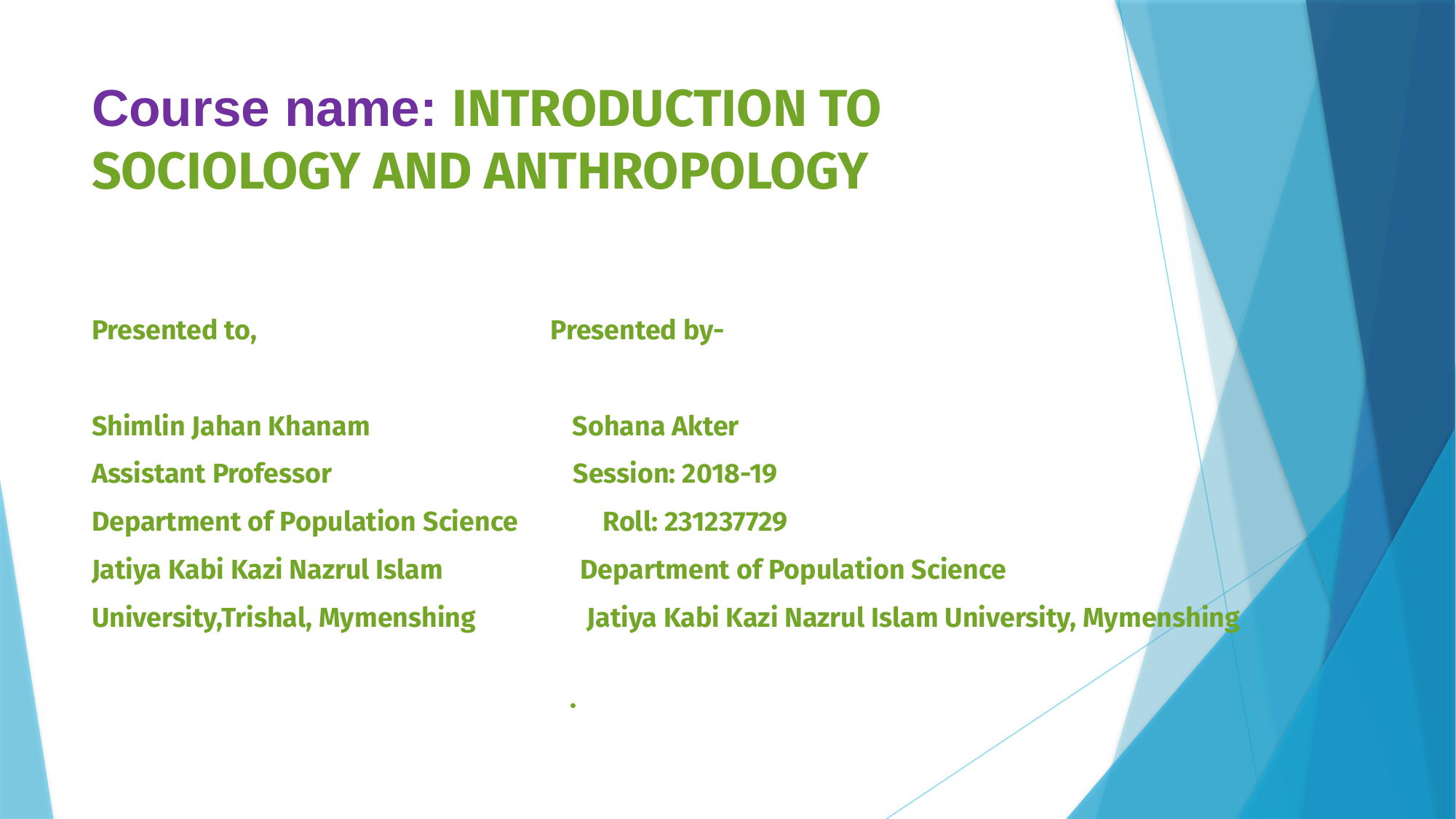

# Course name: INTRODUCTION TO SOCIOLOGY AND ANTHROPOLOGY

Presented to,                                             Presented by-

Shimlin Jahan Khanam                               Sohana Akter
Assistant Professor                                     Session: 2018-19
Department of Population Science             Roll: 231237729
Jatiya Kabi Kazi Nazrul Islam                     Department of Population Science
University,Trishal, Mymenshing                 Jatiya Kabi Kazi Nazrul Islam University, Mymenshing
                                                                         .